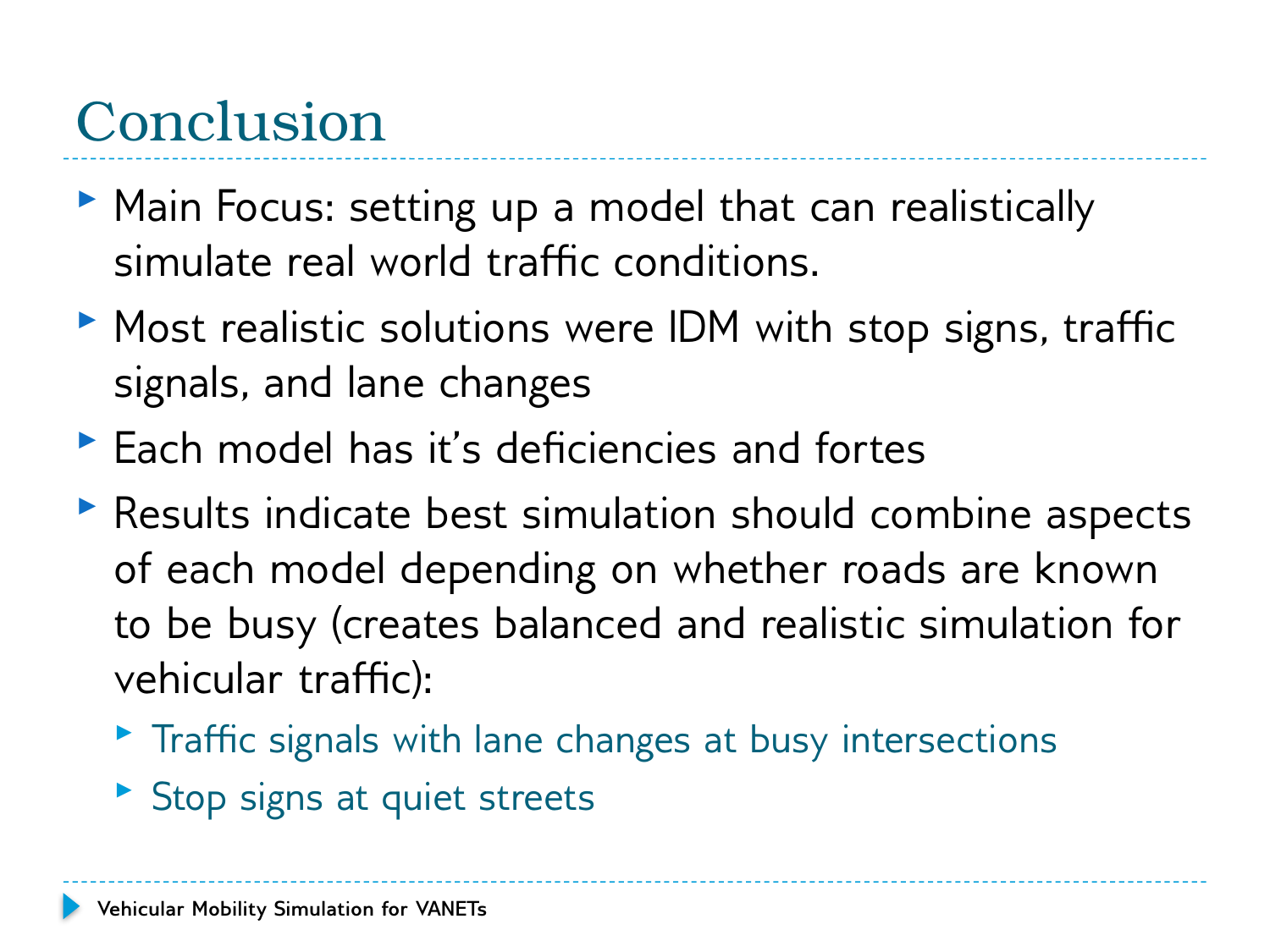

# Conclusion
Main Focus: setting up a model that can realistically simulate real world traffic conditions.
Most realistic solutions were IDM with stop signs, traffic signals, and lane changes
Each model has it’s deficiencies and fortes
Results indicate best simulation should combine aspects of each model depending on whether roads are known to be busy (creates balanced and realistic simulation for vehicular traffic):
Traffic signals with lane changes at busy intersections
Stop signs at quiet streets
Vehicular Mobility Simulation for VANETs